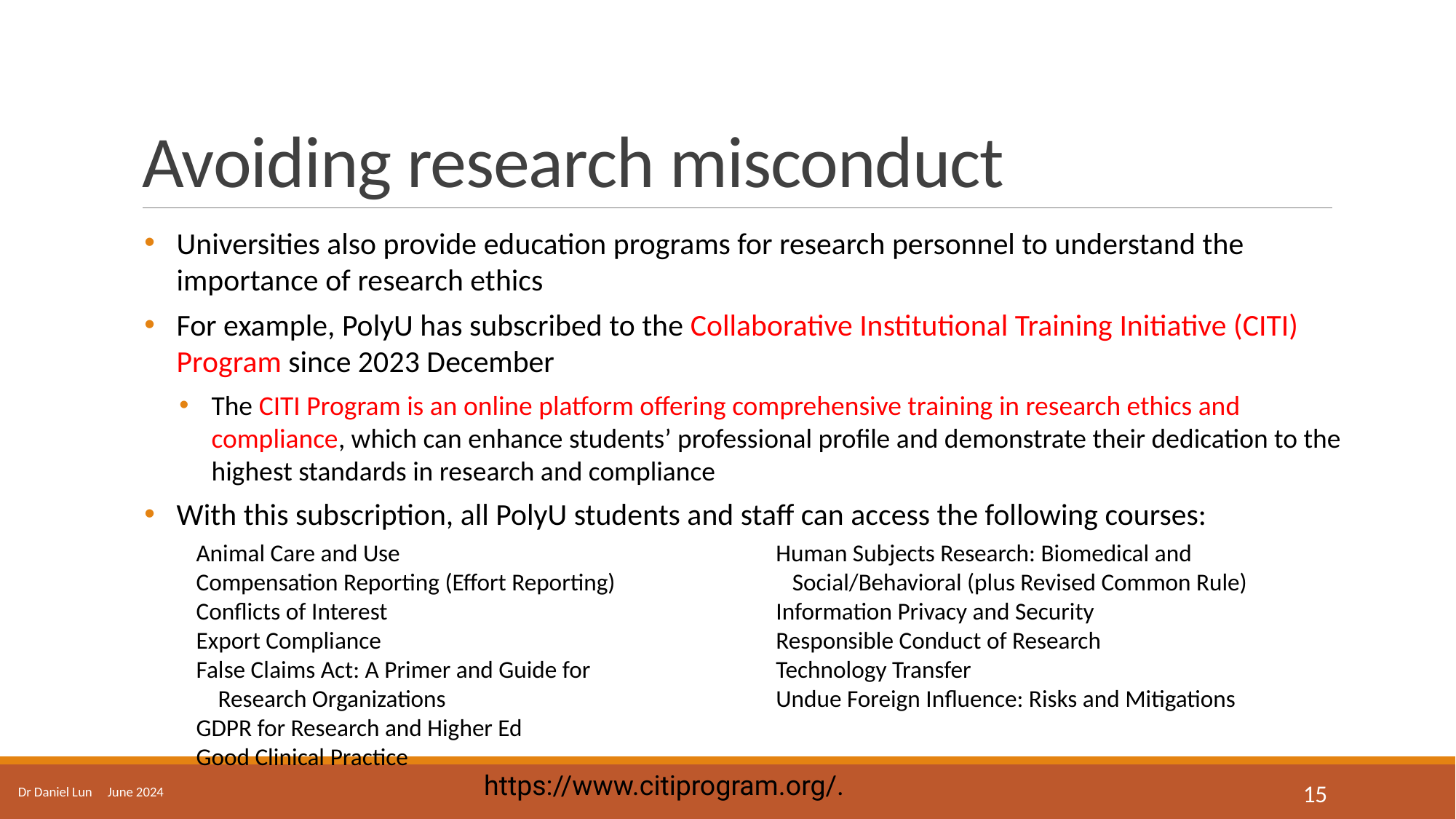

# Avoiding research misconduct
Universities also provide education programs for research personnel to understand the importance of research ethics
For example, PolyU has subscribed to the Collaborative Institutional Training Initiative (CITI) Program since 2023 December
The CITI Program is an online platform offering comprehensive training in research ethics and compliance, which can enhance students’ professional profile and demonstrate their dedication to the highest standards in research and compliance
With this subscription, all PolyU students and staff can access the following courses:

Animal Care and Use
Compensation Reporting (Effort Reporting)
Conflicts of Interest
Export Compliance
False Claims Act: A Primer and Guide for
    Research Organizations
GDPR for Research and Higher Ed
Good Clinical Practice
Human Subjects Research: Biomedical and
   Social/Behavioral (plus Revised Common Rule)
Information Privacy and Security
Responsible Conduct of Research
Technology Transfer
Undue Foreign Influence: Risks and Mitigations
https://www.citiprogram.org/.
Dr Daniel Lun     June 2024
15